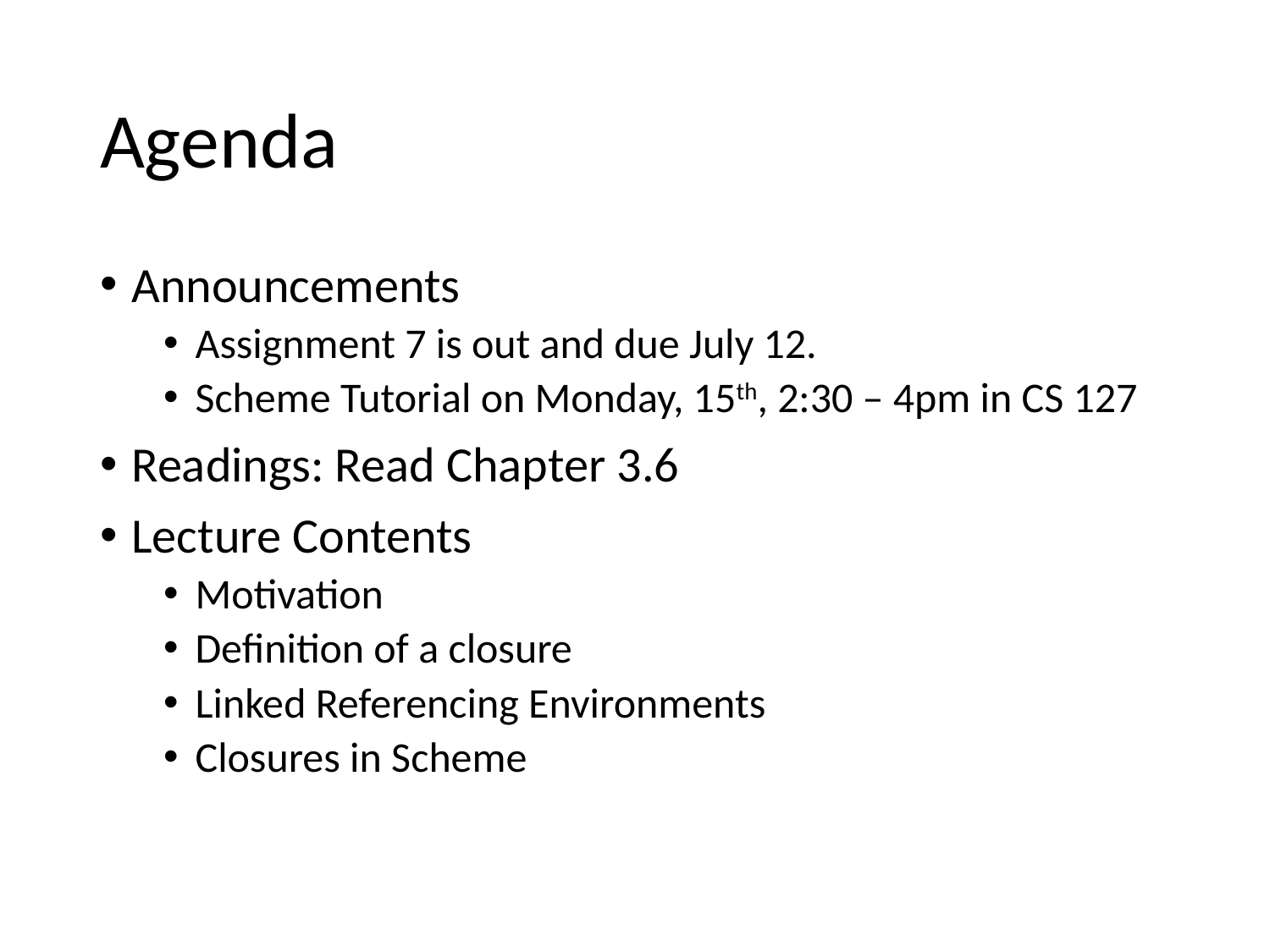

# Agenda
Announcements
Assignment 7 is out and due July 12.
Scheme Tutorial on Monday, 15th, 2:30 – 4pm in CS 127
Readings: Read Chapter 3.6
Lecture Contents
Motivation
Definition of a closure
Linked Referencing Environments
Closures in Scheme